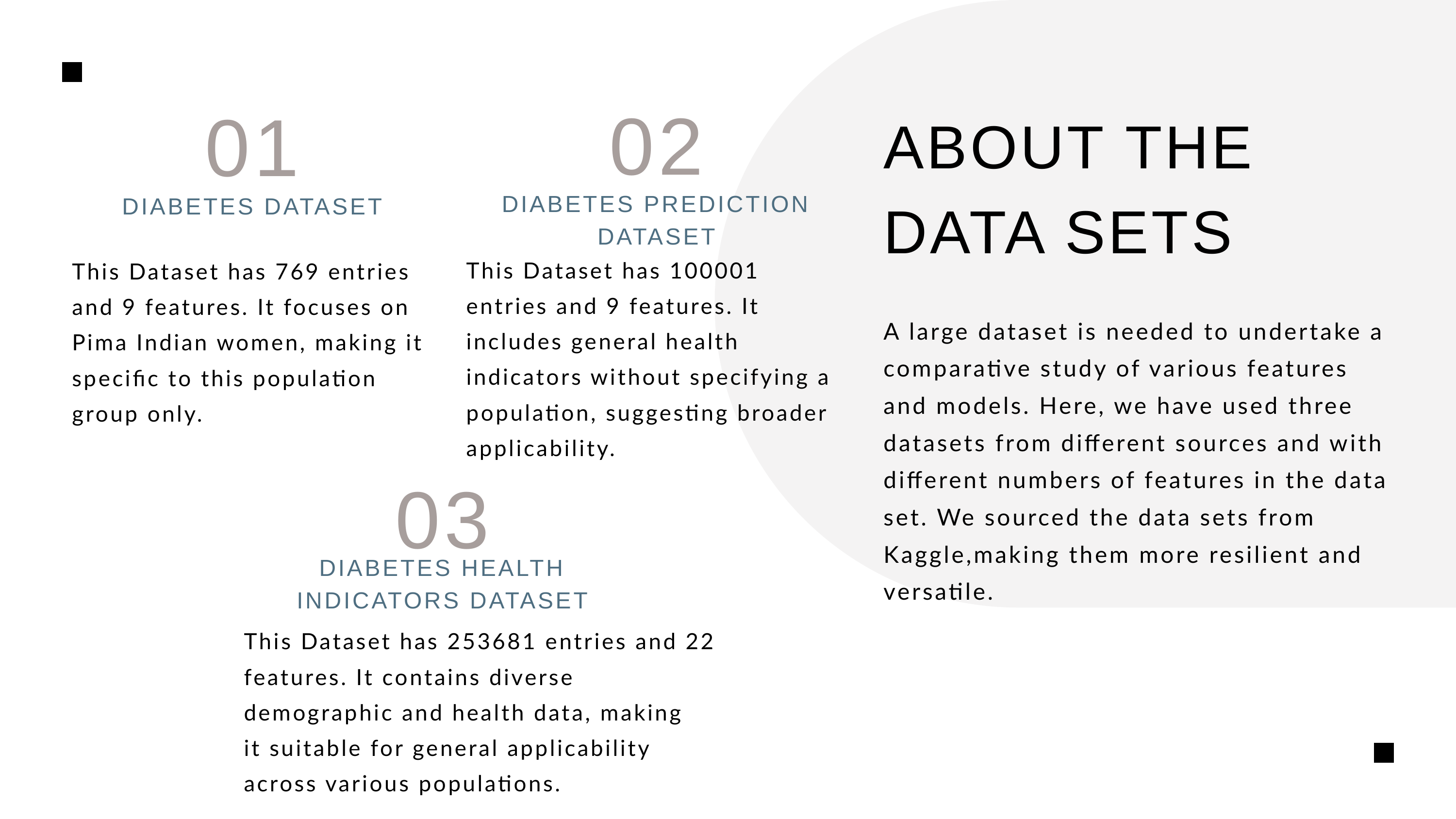

02
01
ABOUT THE
DATA SETS
DIABETES PREDICTION DATASET
DIABETES DATASET
This Dataset has 100001 entries and 9 features. It includes general health indicators without specifying a
population, suggesting broader applicability.
This Dataset has 769 entries and 9 features. It focuses on Pima Indian women, making it specific to this population group only.
A large dataset is needed to undertake a comparative study of various features and models. Here, we have used three datasets from different sources and with different numbers of features in the data set. We sourced the data sets from Kaggle,making them more resilient and versatile.
03
DIABETES HEALTH INDICATORS DATASET
This Dataset has 253681 entries and 22 features. It contains diverse demographic and health data, making
it suitable for general applicability across various populations.